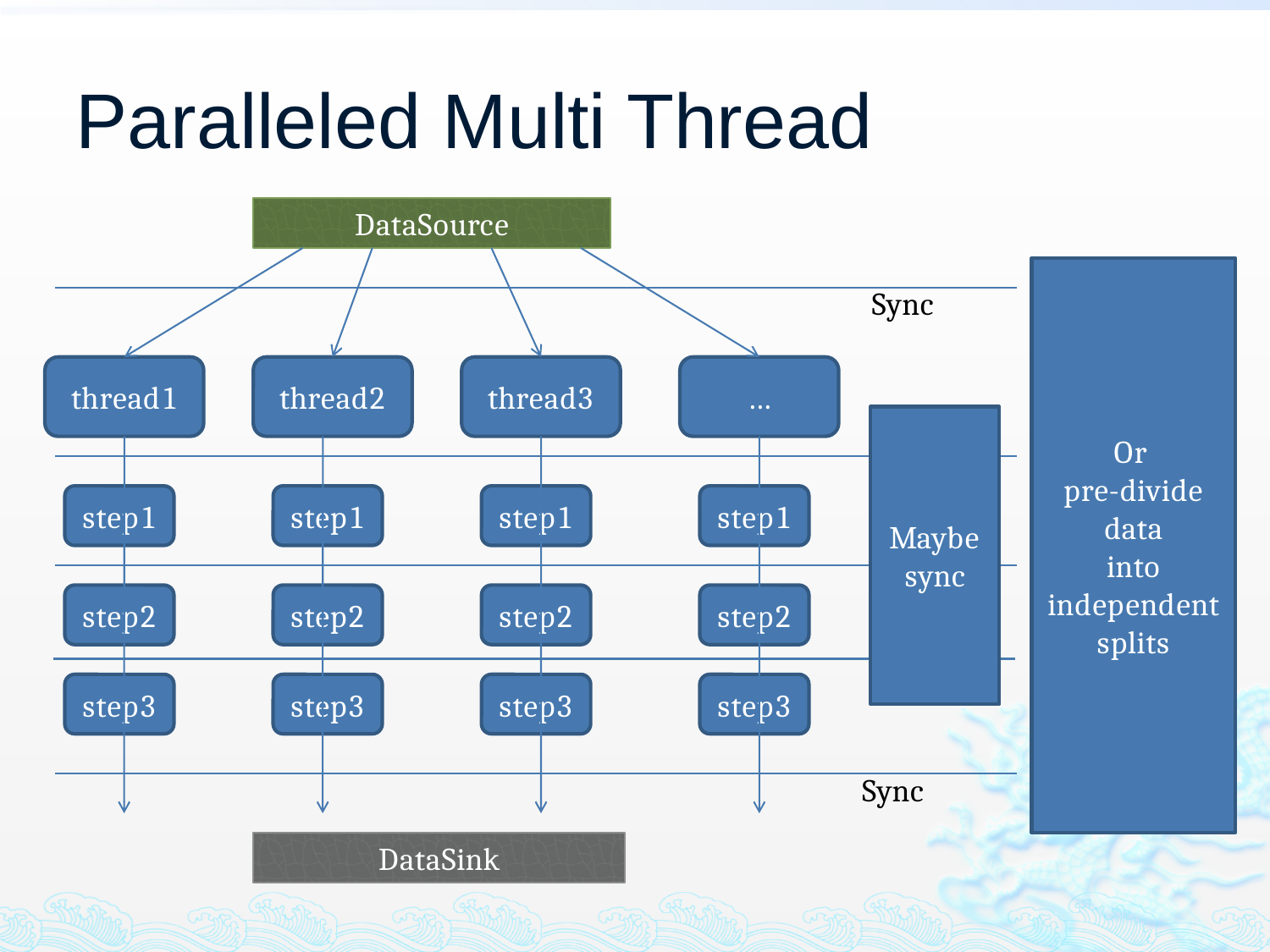

# Paralleled Multi Thread
DataSource
Or
pre-divide data
into
independent
splits
Sync
thread1
thread2
thread3
…
Maybe sync
step1
step1
step1
step1
step2
step2
step2
step2
step3
step3
step3
step3
Sync
DataSink